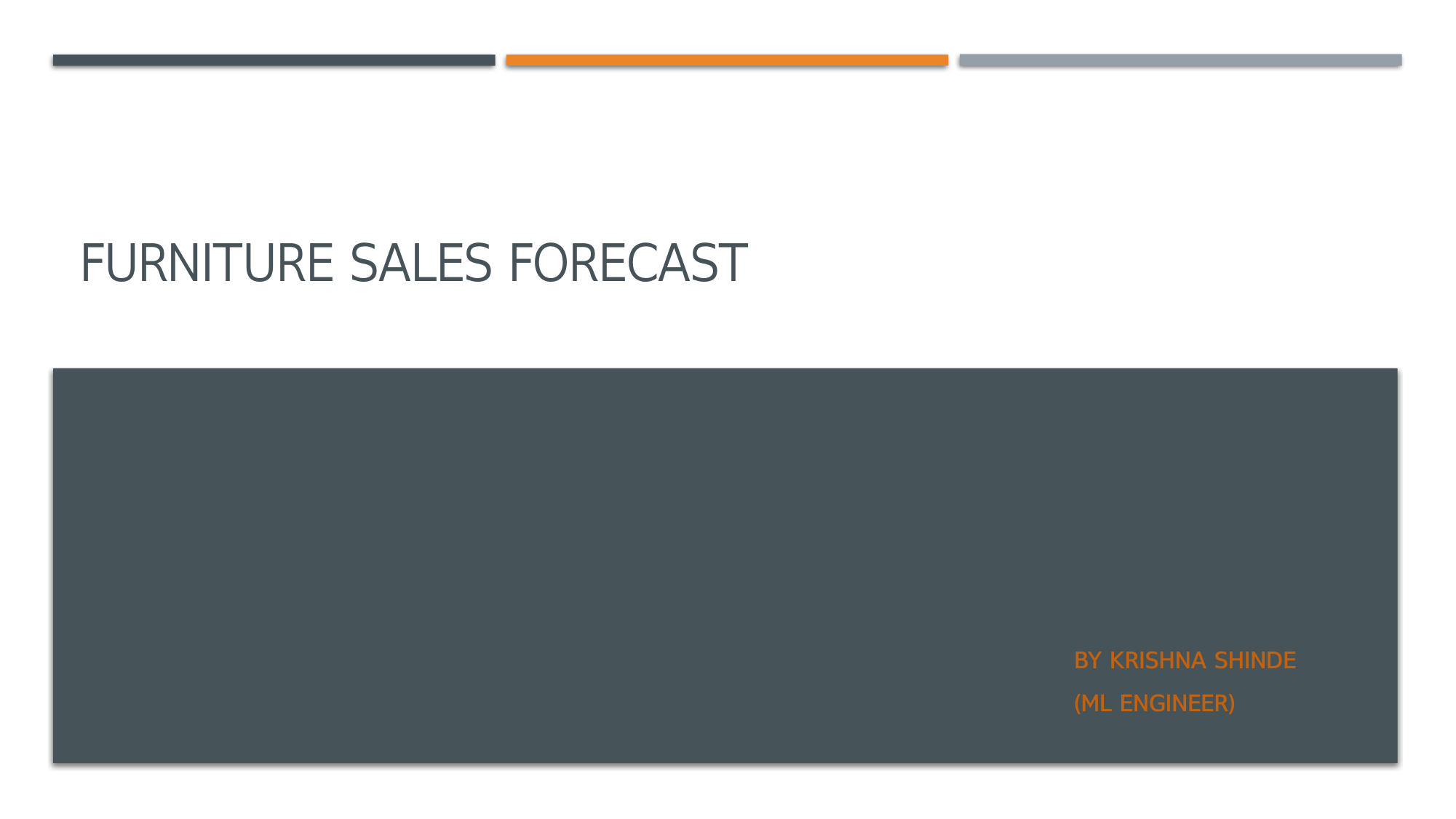

# Furniture Sales forecast
By Krishna shinde
(ML Engineer)